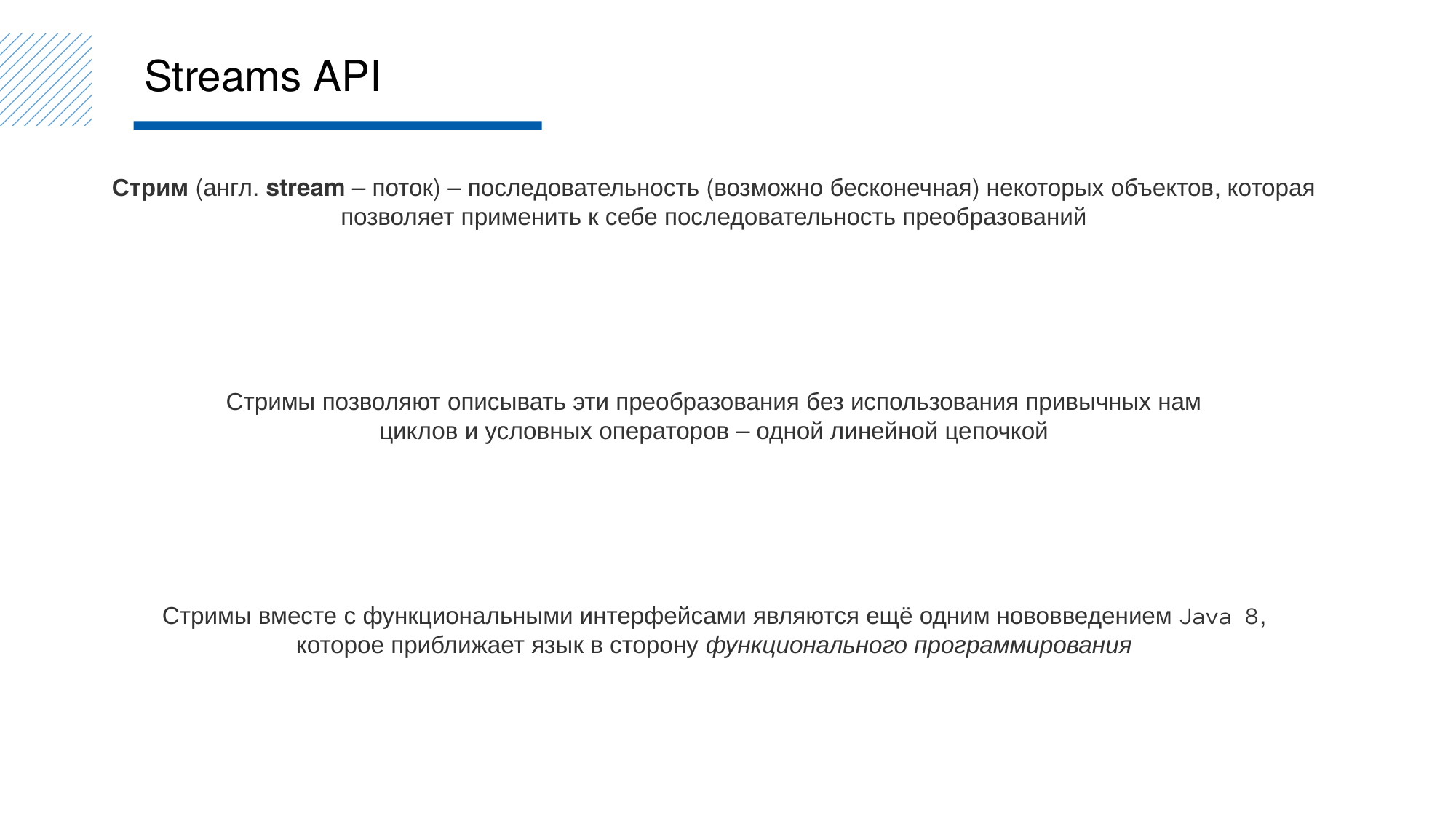

Streams API
Стрим (англ. stream – поток) – последовательность (возможно бесконечная) некоторых объектов, которая позволяет применить к себе последовательность преобразований
Стримы позволяют описывать эти преобразования без использования привычных нам
циклов и условных операторов – одной линейной цепочкой
Стримы вместе с функциональными интерфейсами являются ещё одним нововведением Java 8,
которое приближает язык в сторону функционального программирования